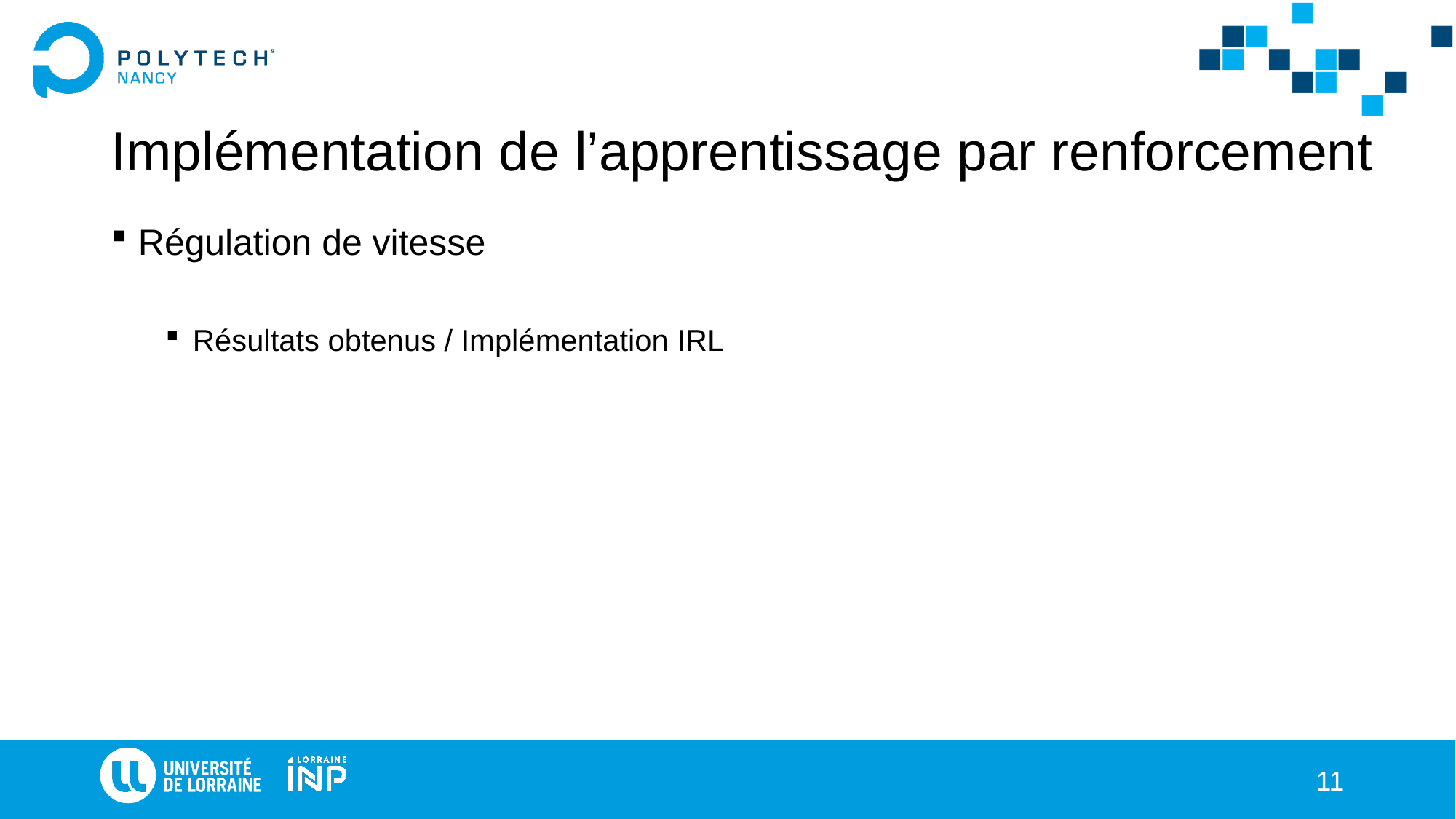

# Implémentation de l’apprentissage par renforcement
Régulation de vitesse

Résultats obtenus / Implémentation IRL